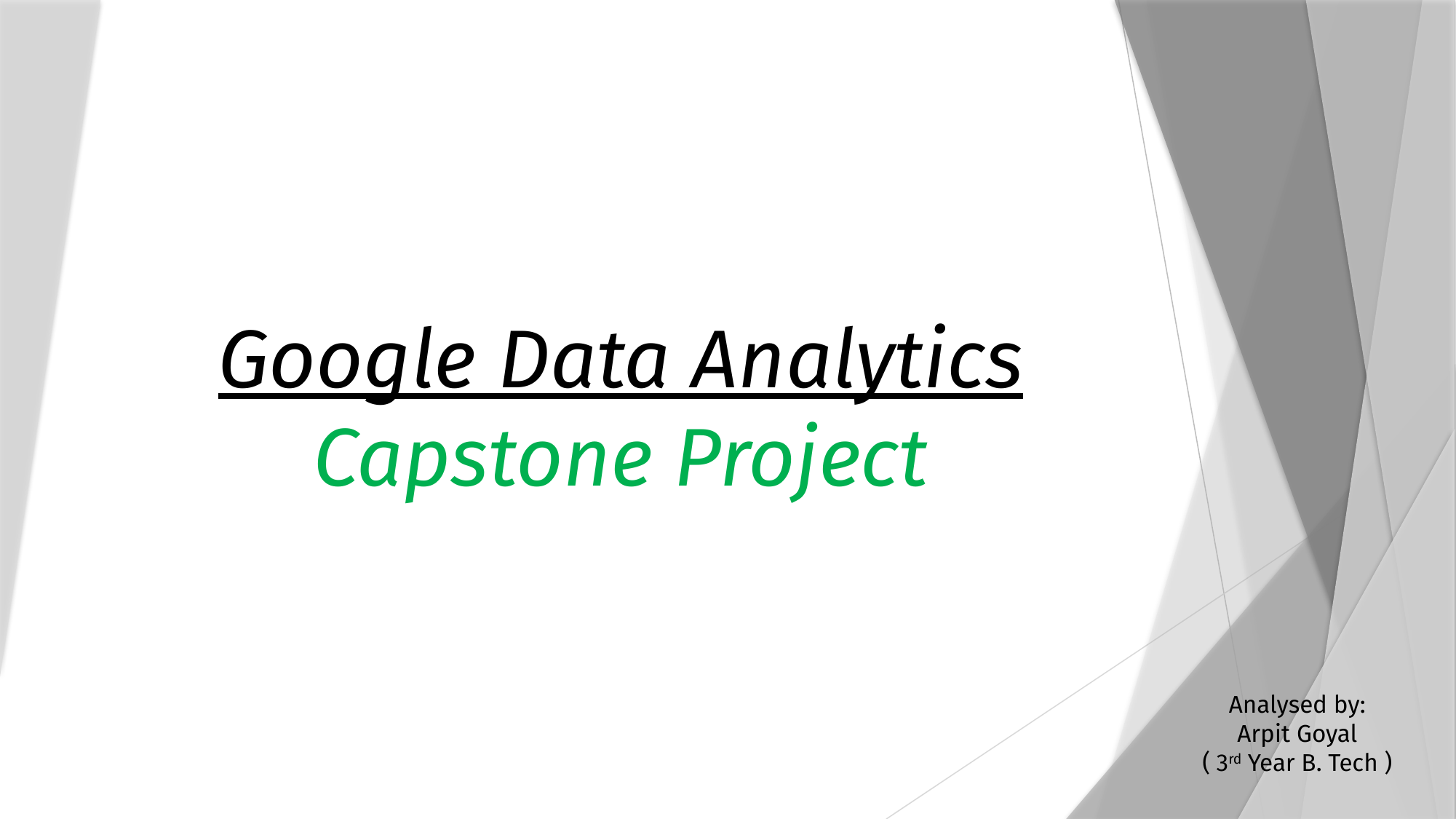

# Google Data Analytics Capstone Project
Analysed by:
Arpit Goyal
( 3rd Year B. Tech )